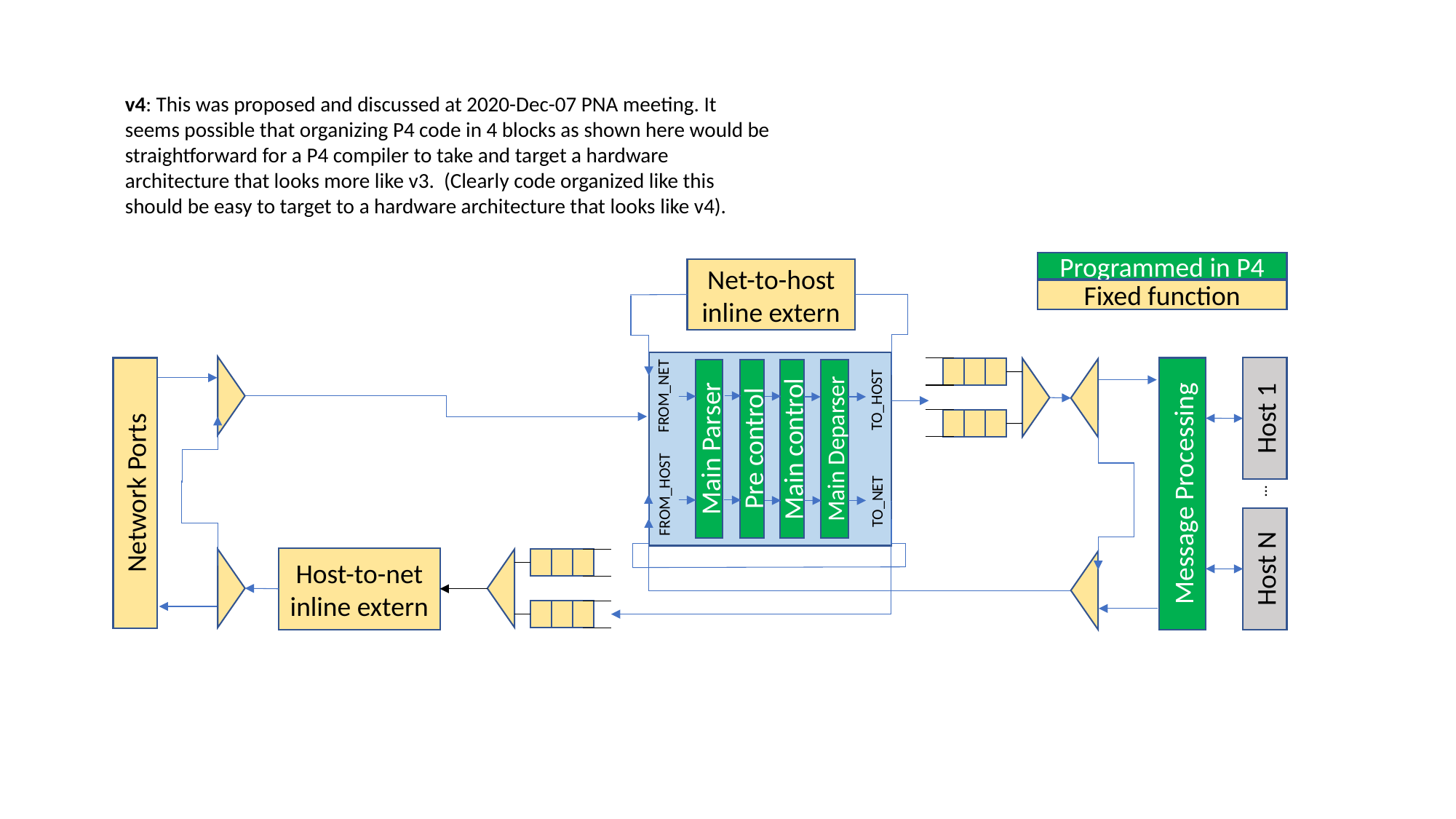

v4: This was proposed and discussed at 2020-Dec-07 PNA meeting. It seems possible that organizing P4 code in 4 blocks as shown here would be straightforward for a P4 compiler to take and target a hardware architecture that looks more like v3.  (Clearly code organized like this should be easy to target to a hardware architecture that looks like v4).
Programmed in P4
Net-to-host inline extern
Fixed function

FROM_NET

TO_HOST
Host 1
Main Deparser
Main Parser
Pre control
Main control
Message Processing
Network Ports
…
FROM_HOST
TO_NET
Host N
Host-to-net inline extern